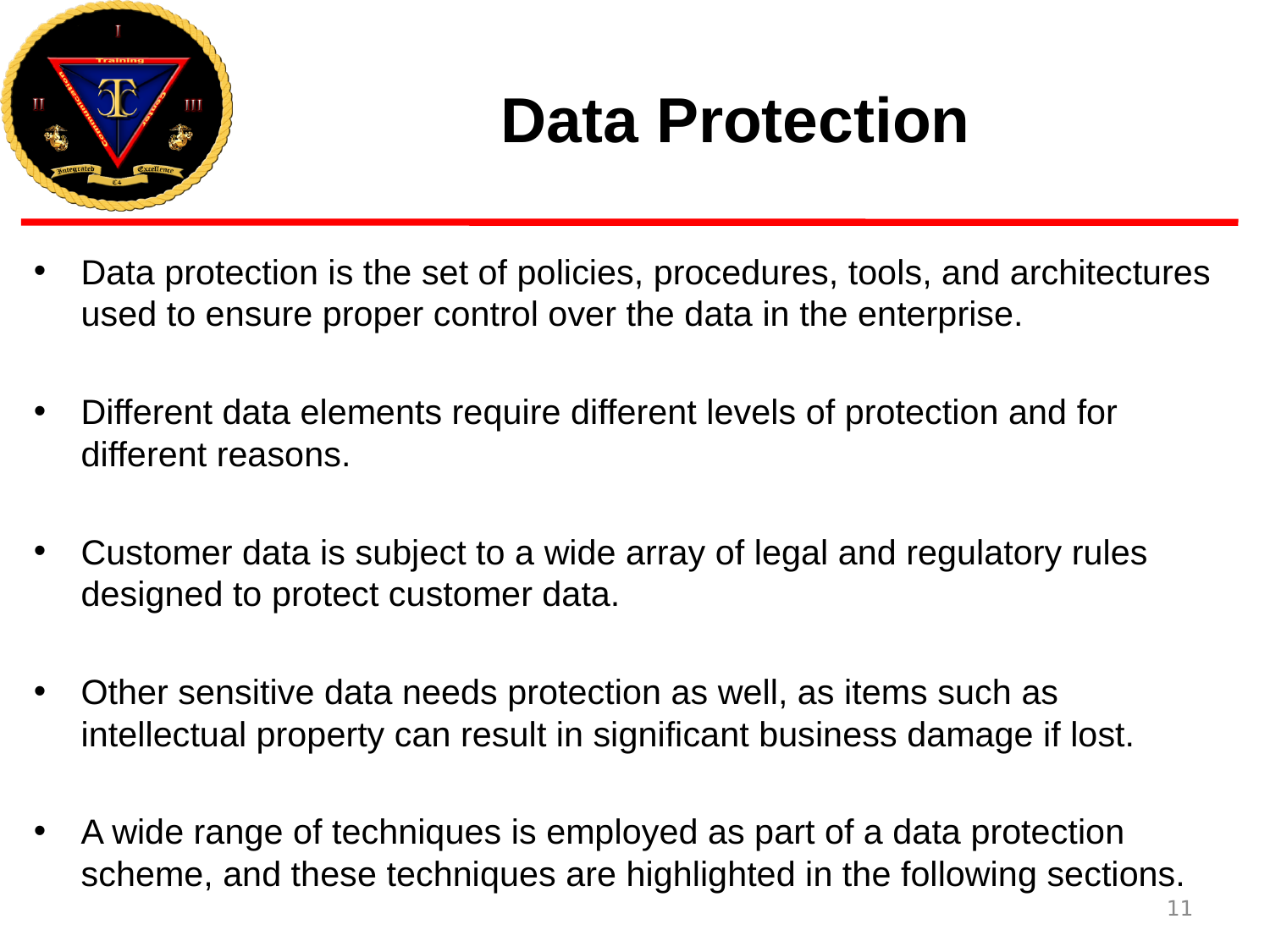

# Data Protection
Data protection is the set of policies, procedures, tools, and architectures used to ensure proper control over the data in the enterprise.

Different data elements require different levels of protection and for different reasons.

Customer data is subject to a wide array of legal and regulatory rules designed to protect customer data.

Other sensitive data needs protection as well, as items such as intellectual property can result in significant business damage if lost.

A wide range of techniques is employed as part of a data protection scheme, and these techniques are highlighted in the following sections.
11